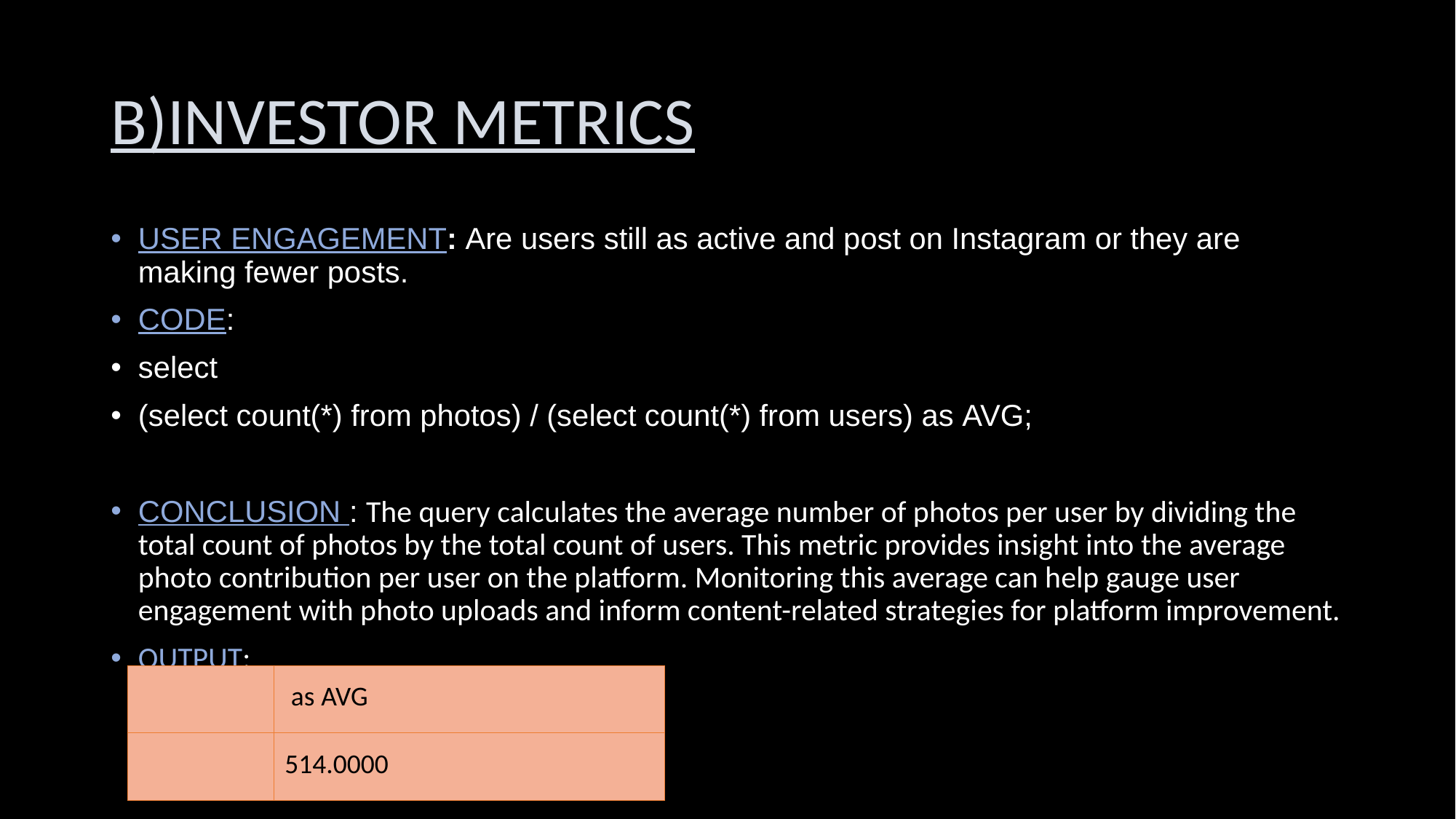

# B)INVESTOR METRICS
USER ENGAGEMENT: Are users still as active and post on Instagram or they are making fewer posts.
CODE:
select
(select count(*) from photos) / (select count(*) from users) as AVG;

CONCLUSION : The query calculates the average number of photos per user by dividing the total count of photos by the total count of users. This metric provides insight into the average photo contribution per user on the platform. Monitoring this average can help gauge user engagement with photo uploads and inform content-related strategies for platform improvement.
OUTPUT:
|  | as AVG |
| --- | --- |
|  | 514.0000 |